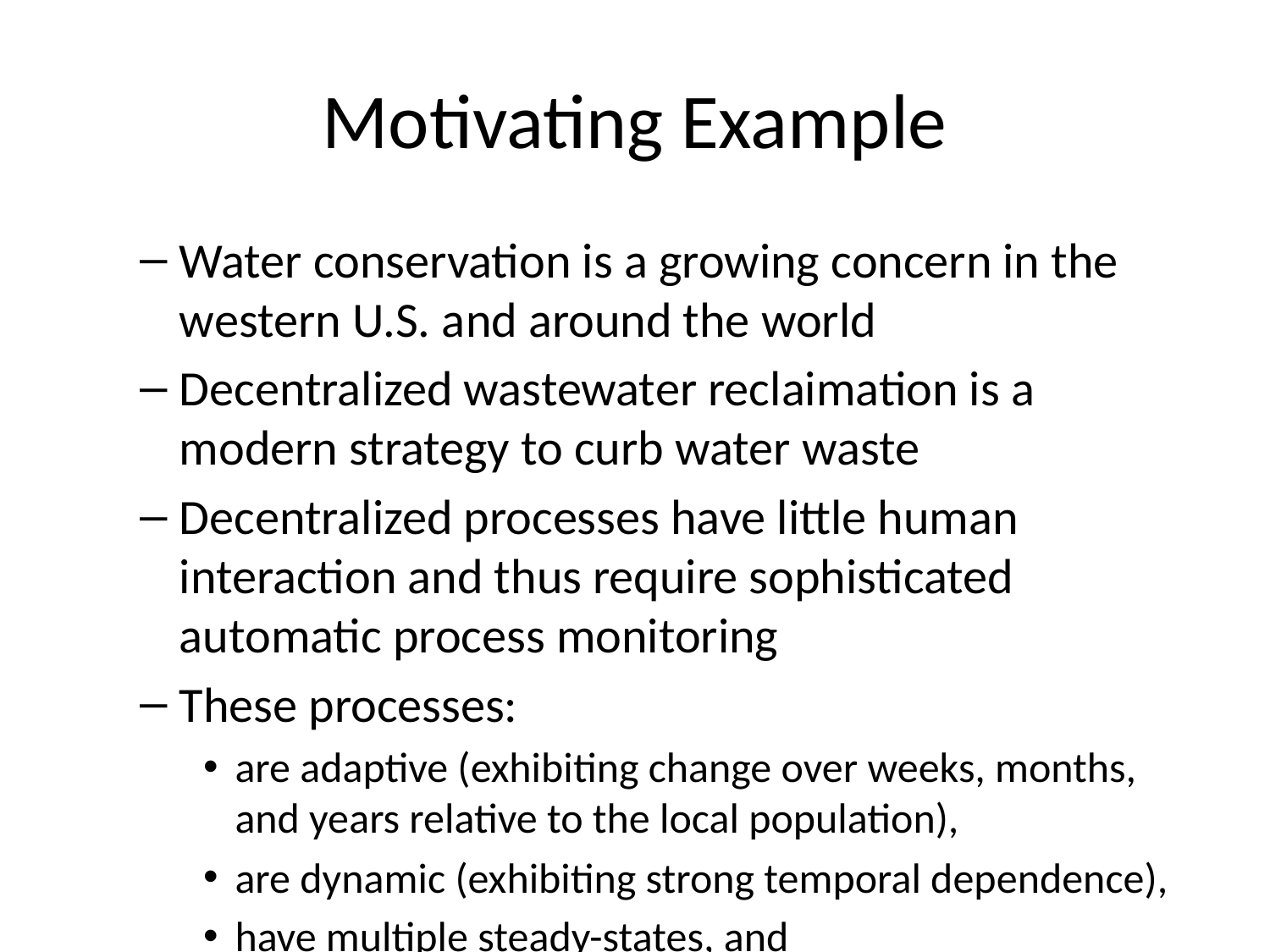

# Motivating Example
Water conservation is a growing concern in the western U.S. and around the world
Decentralized wastewater reclaimation is a modern strategy to curb water waste
Decentralized processes have little human interaction and thus require sophisticated automatic process monitoring
These processes:
are adaptive (exhibiting change over weeks, months, and years relative to the local population),
are dynamic (exhibiting strong temporal dependence),
have multiple steady-states, and
use redundant sensors (multiple highly-correlated features)